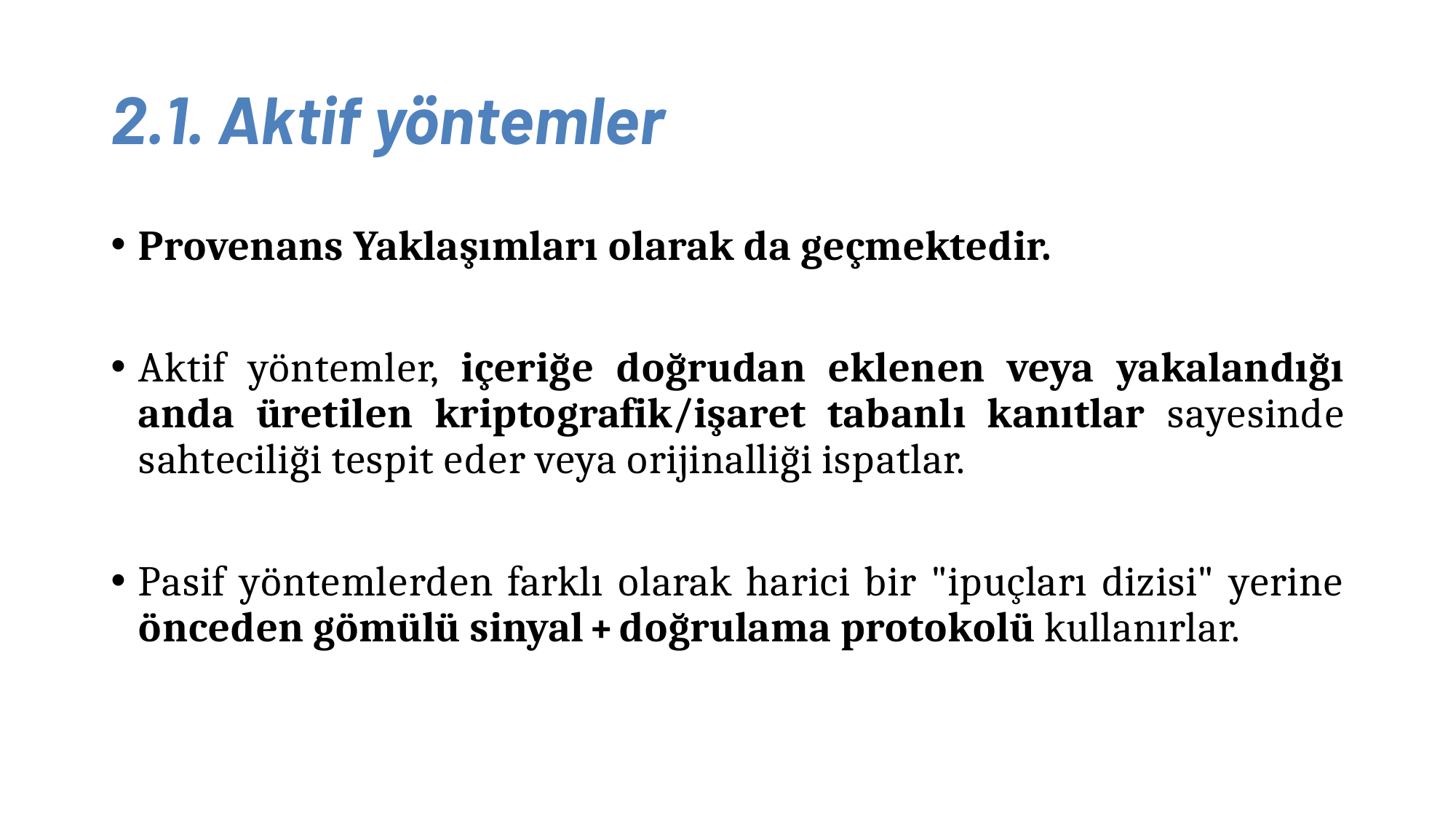

# 2.1. Aktif yöntemler
Provenans Yaklaşımları olarak da geçmektedir.

Aktif yöntemler, içeriğe doğrudan eklenen veya yakalandığı anda üretilen kriptografik/işaret tabanlı kanıtlar sayesinde sahteciliği tespit eder veya orijinalliği ispatlar.

Pasif yöntemlerden farklı olarak harici bir "ipuçları dizisi" yerine önceden gömülü sinyal + doğrulama protokolü kullanırlar.